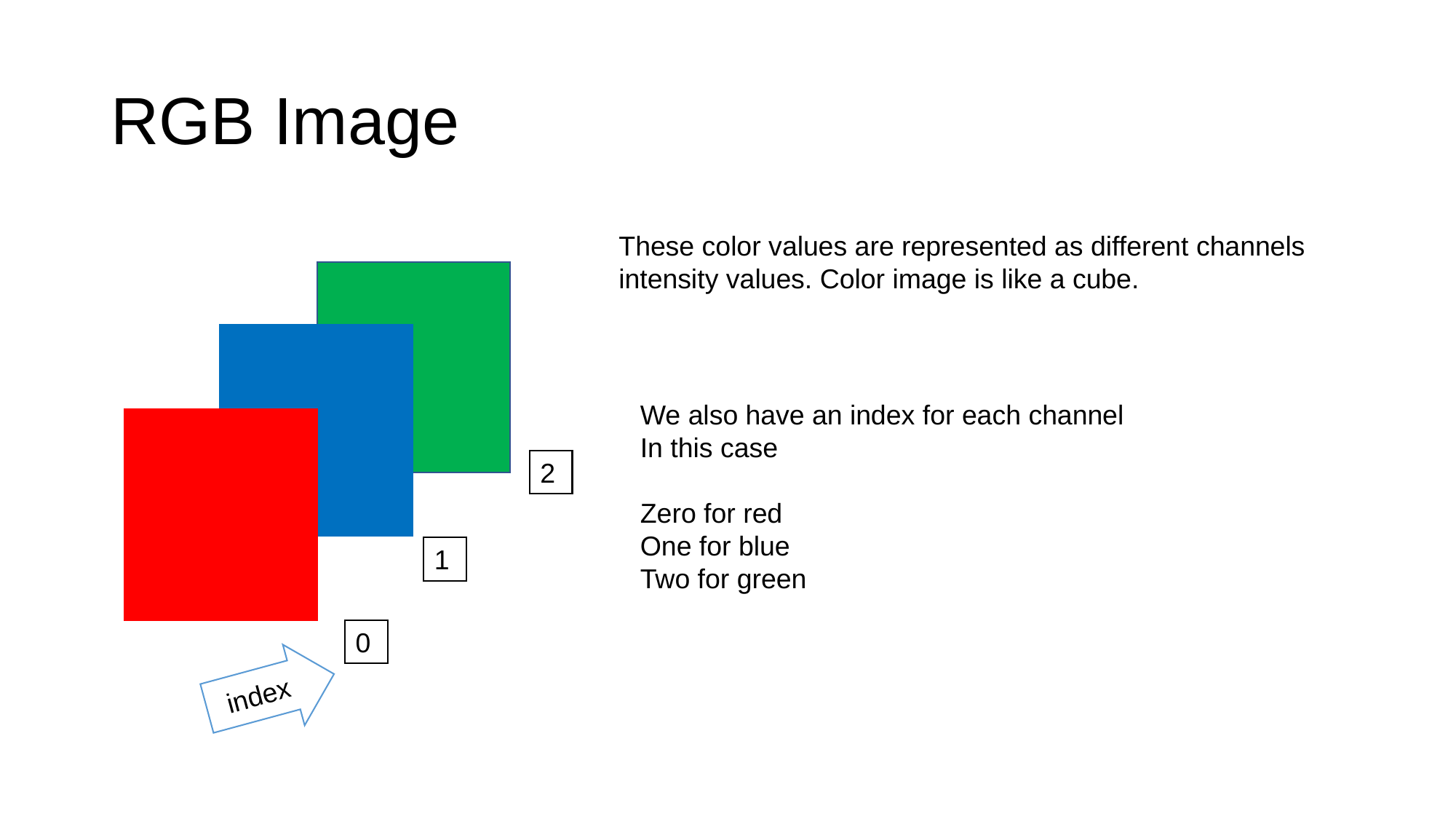

# RGB Image
These color values are represented as different channels intensity values. Color image is like a cube.

We also have an index for each channel
In this case

Zero for red
One for blue
Two for green

2
1
0
index